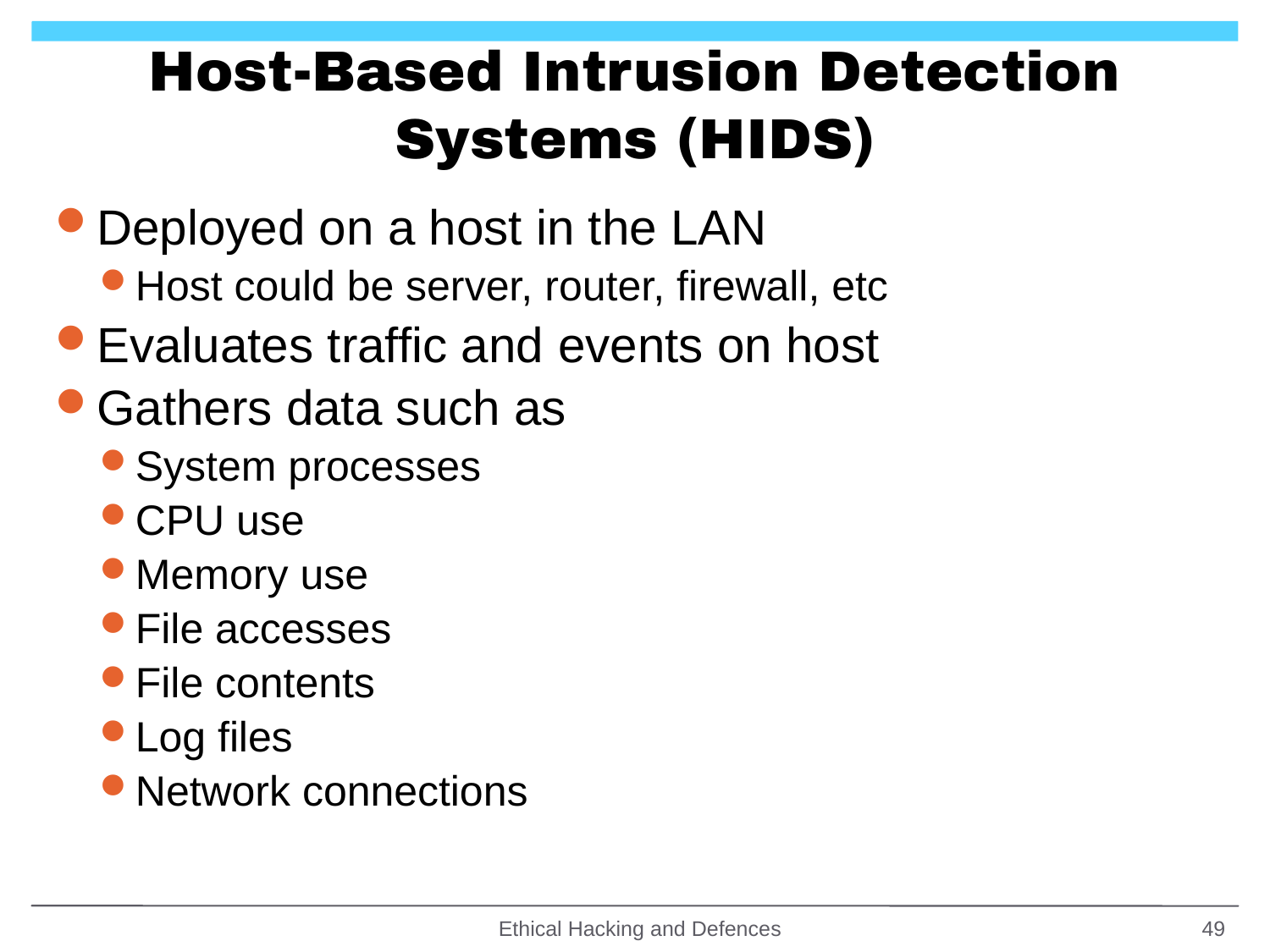

# Host-Based Intrusion Detection Systems (HIDS)
Deployed on a host in the LAN
Host could be server, router, firewall, etc
Evaluates traffic and events on host
Gathers data such as
System processes
CPU use
Memory use
File accesses
File contents
Log files
Network connections

Ethical Hacking and Defences
49